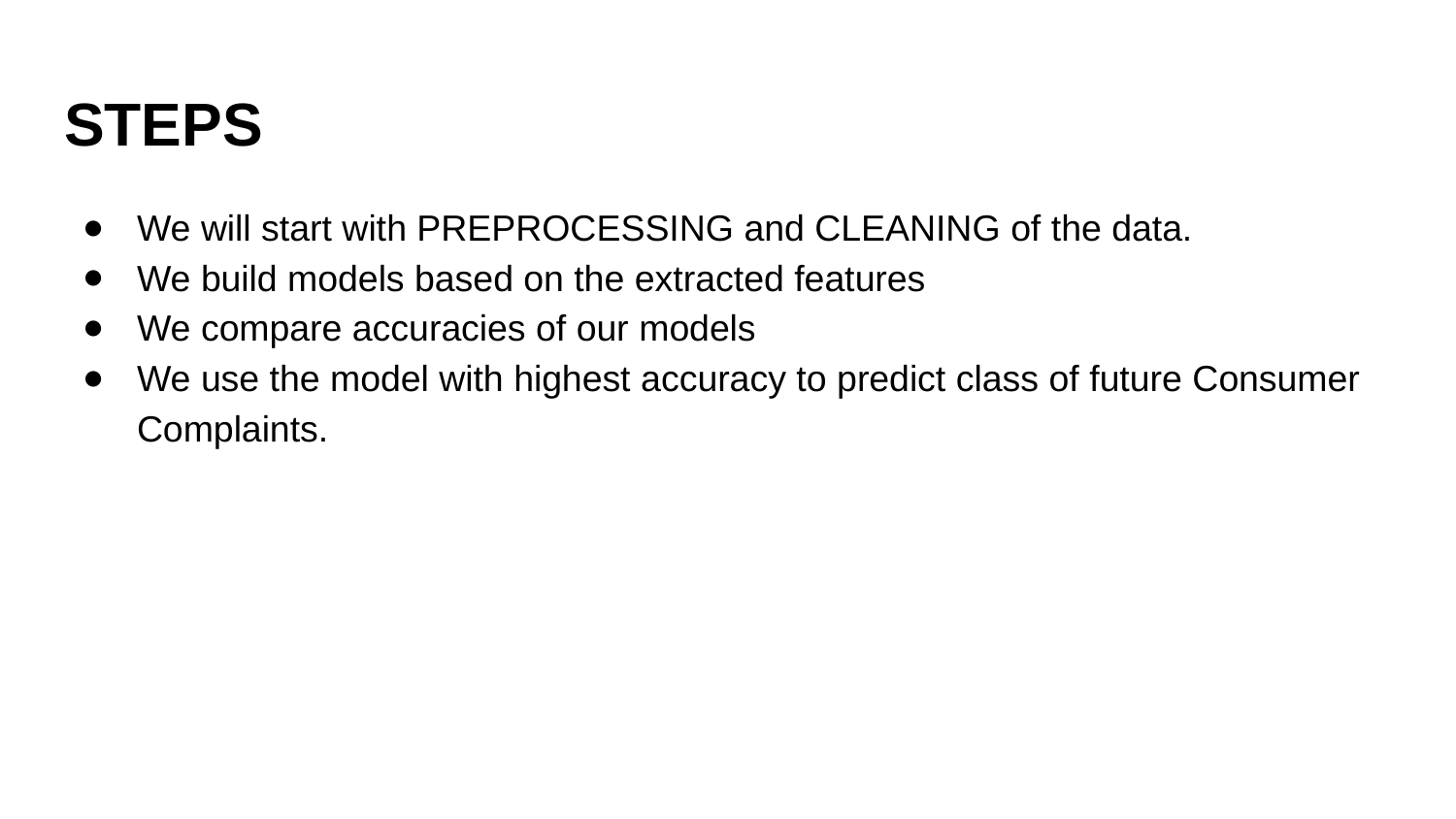

# STEPS
We will start with PREPROCESSING and CLEANING of the data.
We build models based on the extracted features
We compare accuracies of our models
We use the model with highest accuracy to predict class of future Consumer Complaints.